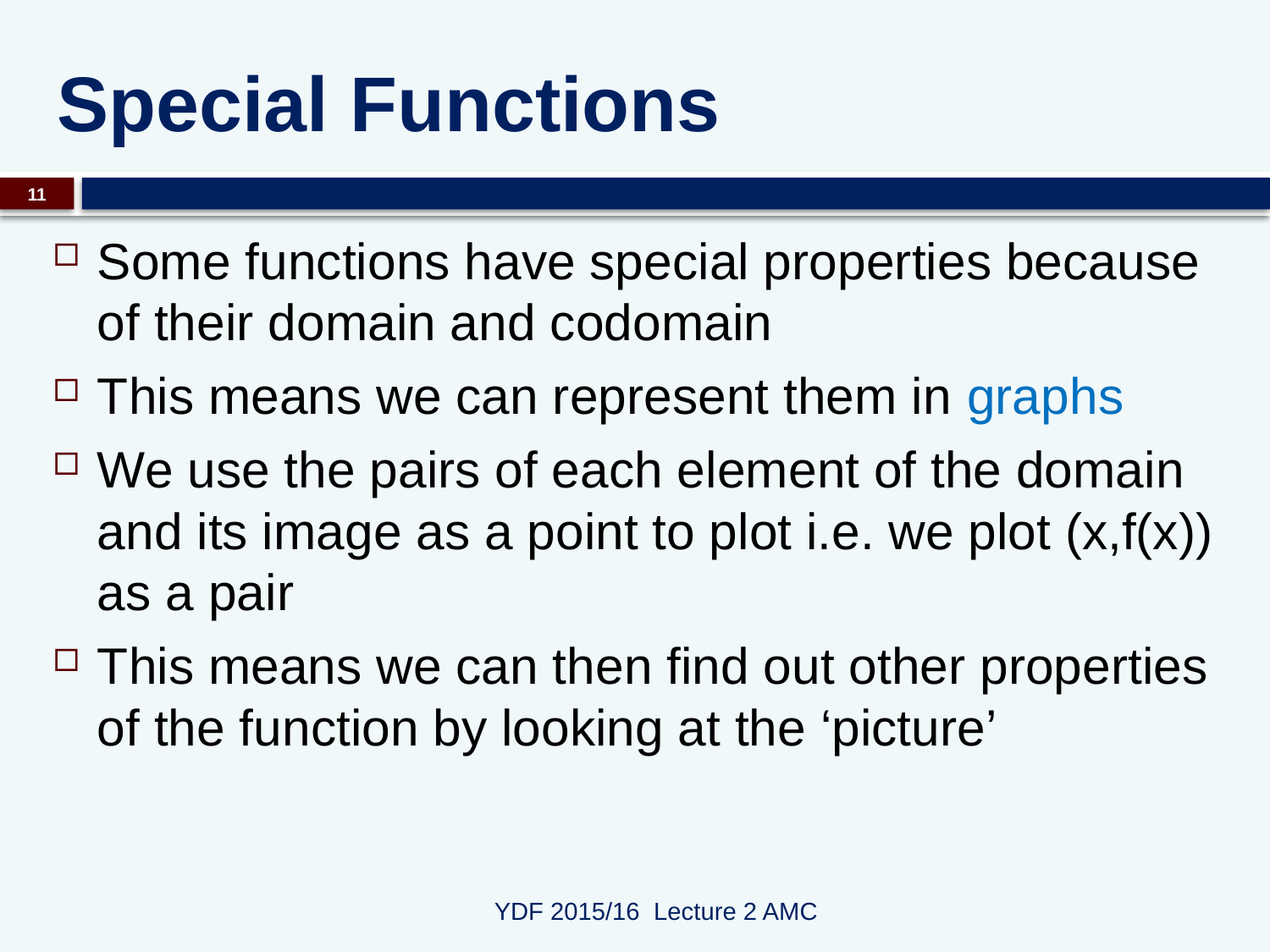

# Special Functions
11
Some functions have special properties because of their domain and codomain
This means we can represent them in graphs
We use the pairs of each element of the domain and its image as a point to plot i.e. we plot (x,f(x)) as a pair
This means we can then find out other properties of the function by looking at the ‘picture’
YDF 2015/16  Lecture 2 AMC